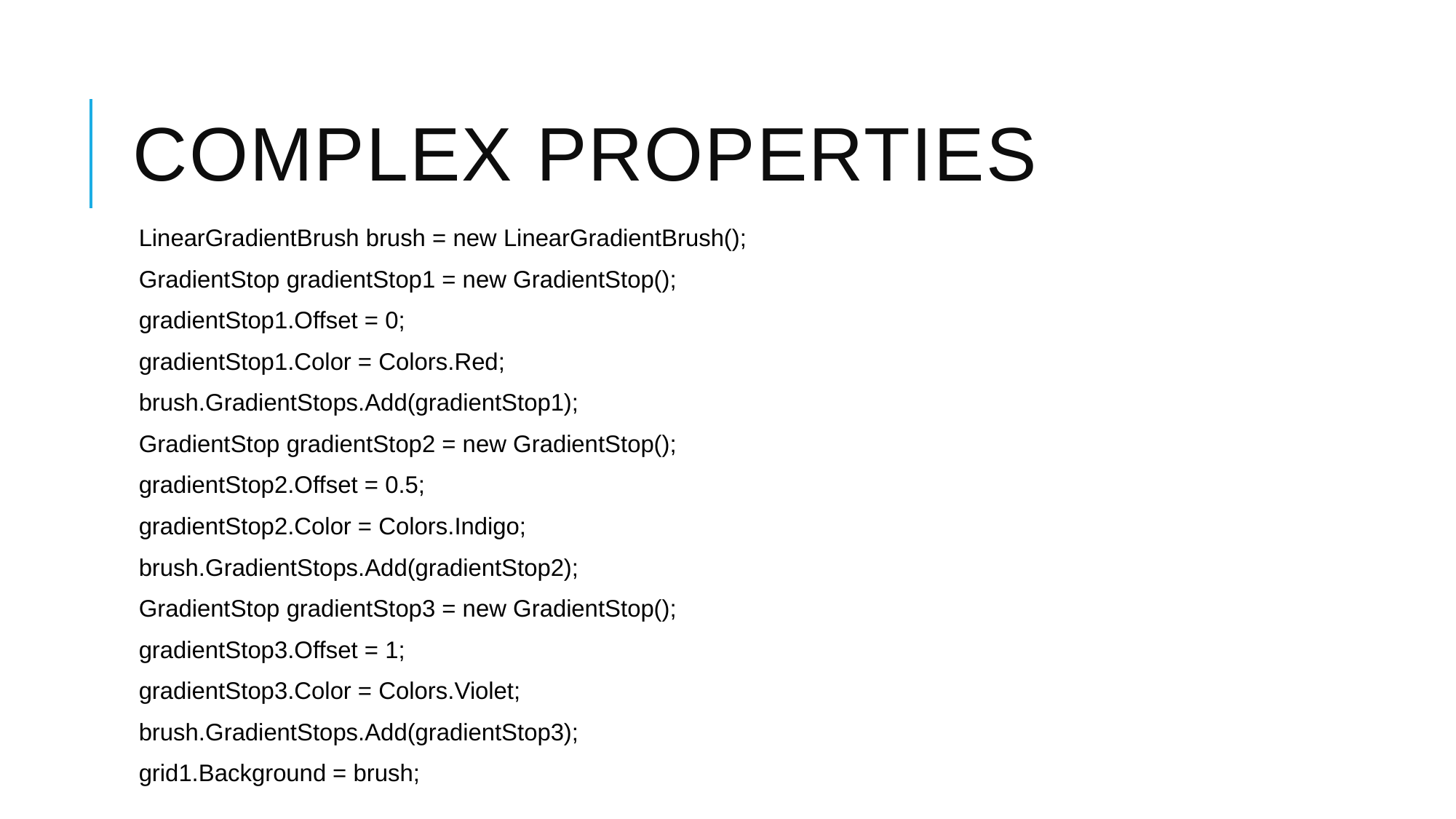

# Complex properties
LinearGradientBrush brush = new LinearGradientBrush();
GradientStop gradientStop1 = new GradientStop();
gradientStop1.Offset = 0;
gradientStop1.Color = Colors.Red;
brush.GradientStops.Add(gradientStop1);
GradientStop gradientStop2 = new GradientStop();
gradientStop2.Offset = 0.5;
gradientStop2.Color = Colors.Indigo;
brush.GradientStops.Add(gradientStop2);
GradientStop gradientStop3 = new GradientStop();
gradientStop3.Offset = 1;
gradientStop3.Color = Colors.Violet;
brush.GradientStops.Add(gradientStop3);
grid1.Background = brush;